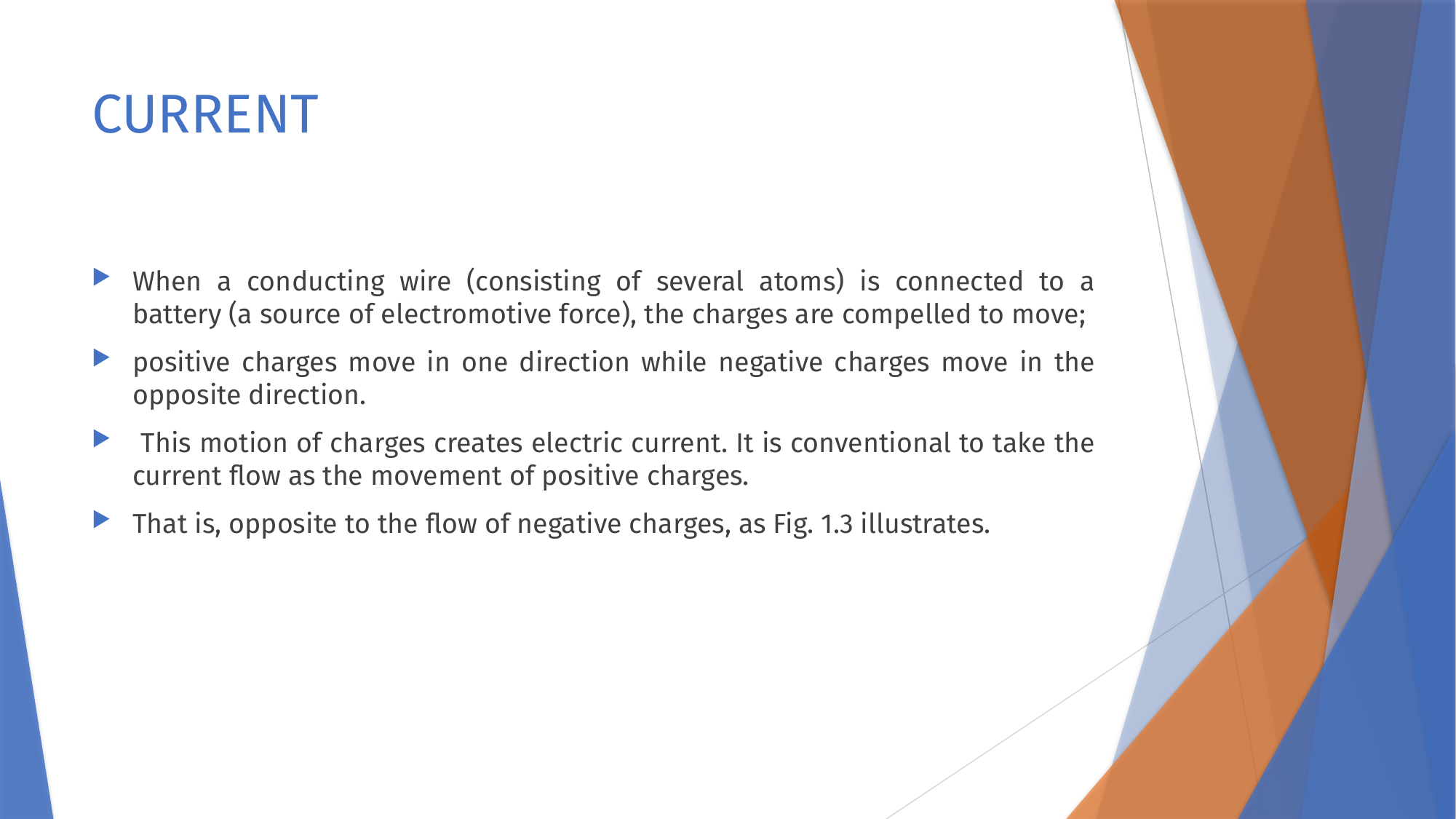

# CURRENT
When a conducting wire (consisting of several atoms) is connected to a battery (a source of electromotive force), the charges are compelled to move;
positive charges move in one direction while negative charges move in the opposite direction.
 This motion of charges creates electric current. It is conventional to take the current flow as the movement of positive charges.
That is, opposite to the flow of negative charges, as Fig. 1.3 illustrates.